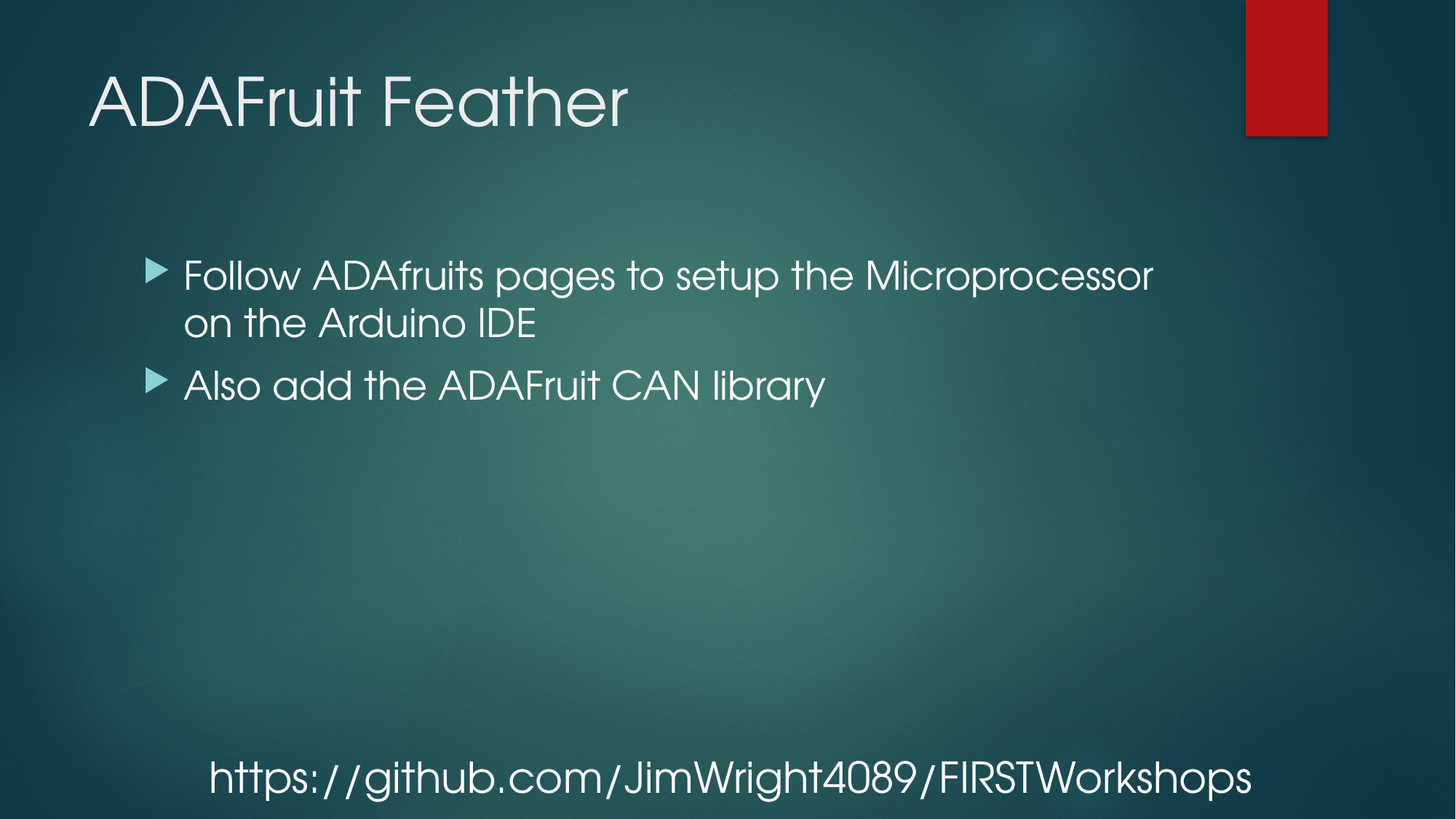

# ADAFruit Feather
Follow ADAfruits pages to setup the Microprocessor on the Arduino IDE
Also add the ADAFruit CAN library

https://github.com/JimWright4089/FIRSTWorkshops